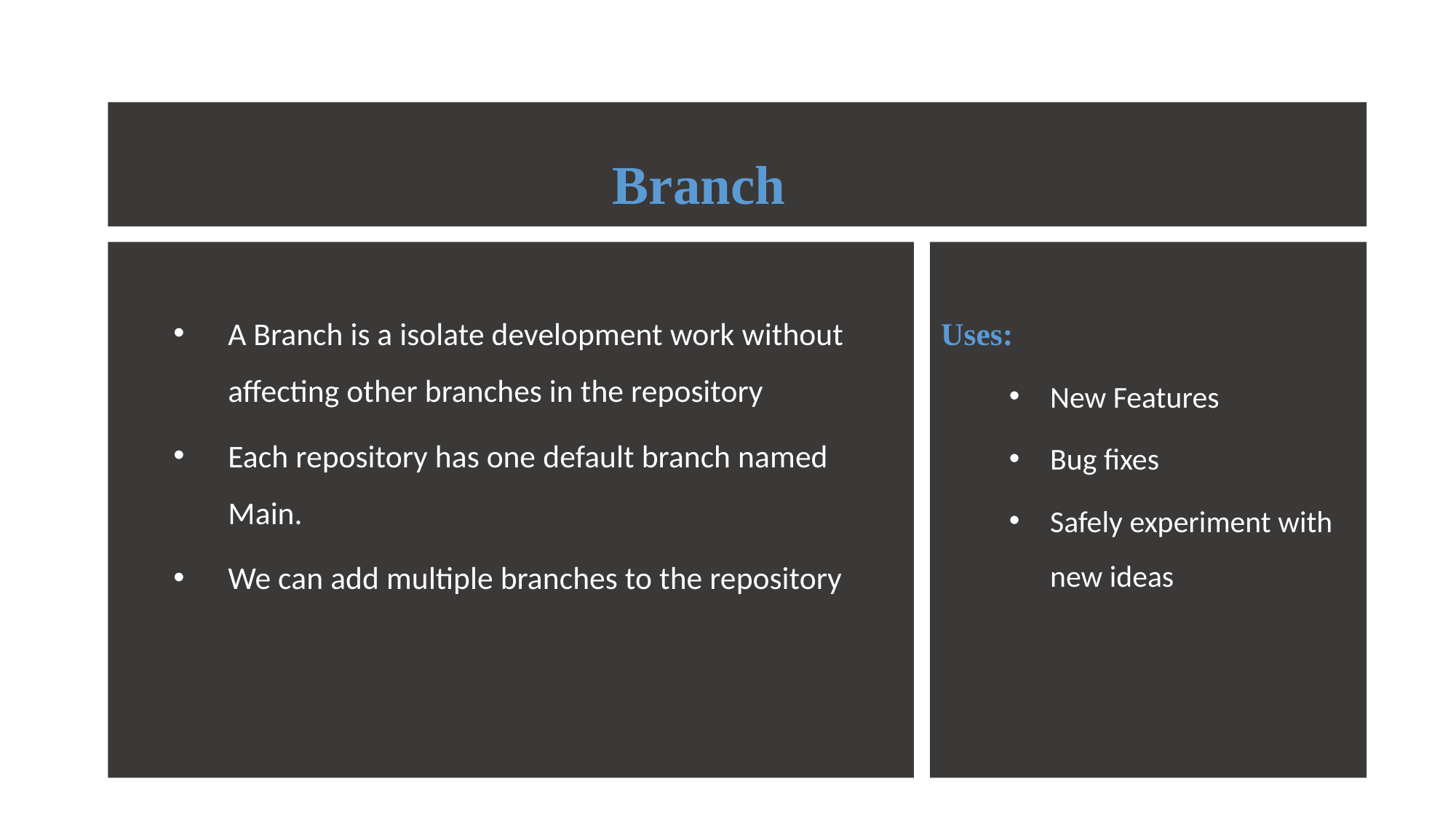

Branch
# A

A Branch is a isolate development work without affecting other branches in the repository
Each repository has one default branch named Main.
We can add multiple branches to the repository

Uses:
New Features
Bug fixes
Safely experiment with new ideas